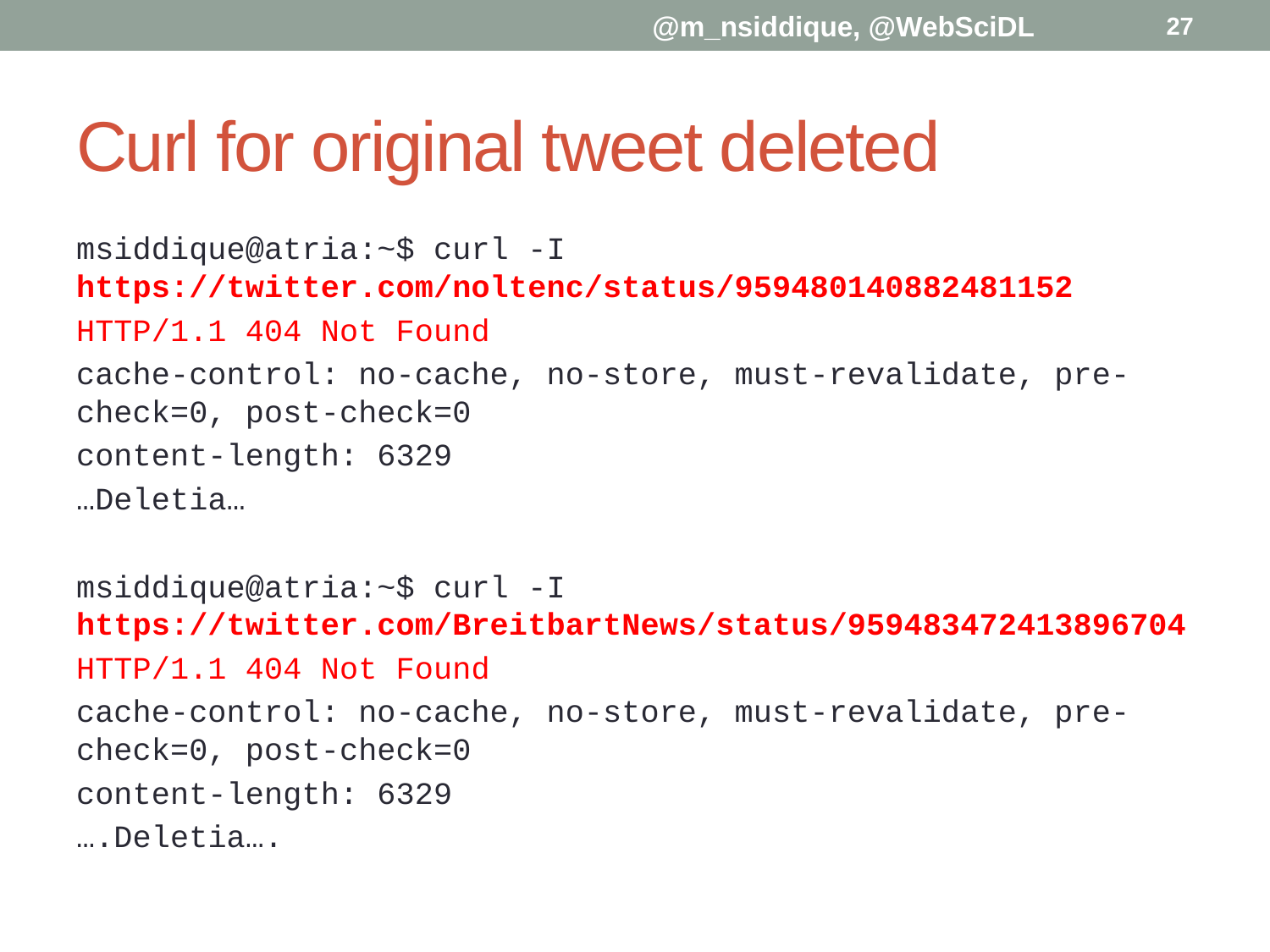

@m_nsiddique, @WebSciDL

27
# Curl for original tweet deleted
msiddique@atria:~$ curl -I https://twitter.com/noltenc/status/959480140882481152
HTTP/1.1 404 Not Found
cache-control: no-cache, no-store, must-revalidate, pre-check=0, post-check=0
content-length: 6329
…Deletia…

msiddique@atria:~$ curl -I https://twitter.com/BreitbartNews/status/959483472413896704
HTTP/1.1 404 Not Found
cache-control: no-cache, no-store, must-revalidate, pre-check=0, post-check=0
content-length: 6329
….Deletia….